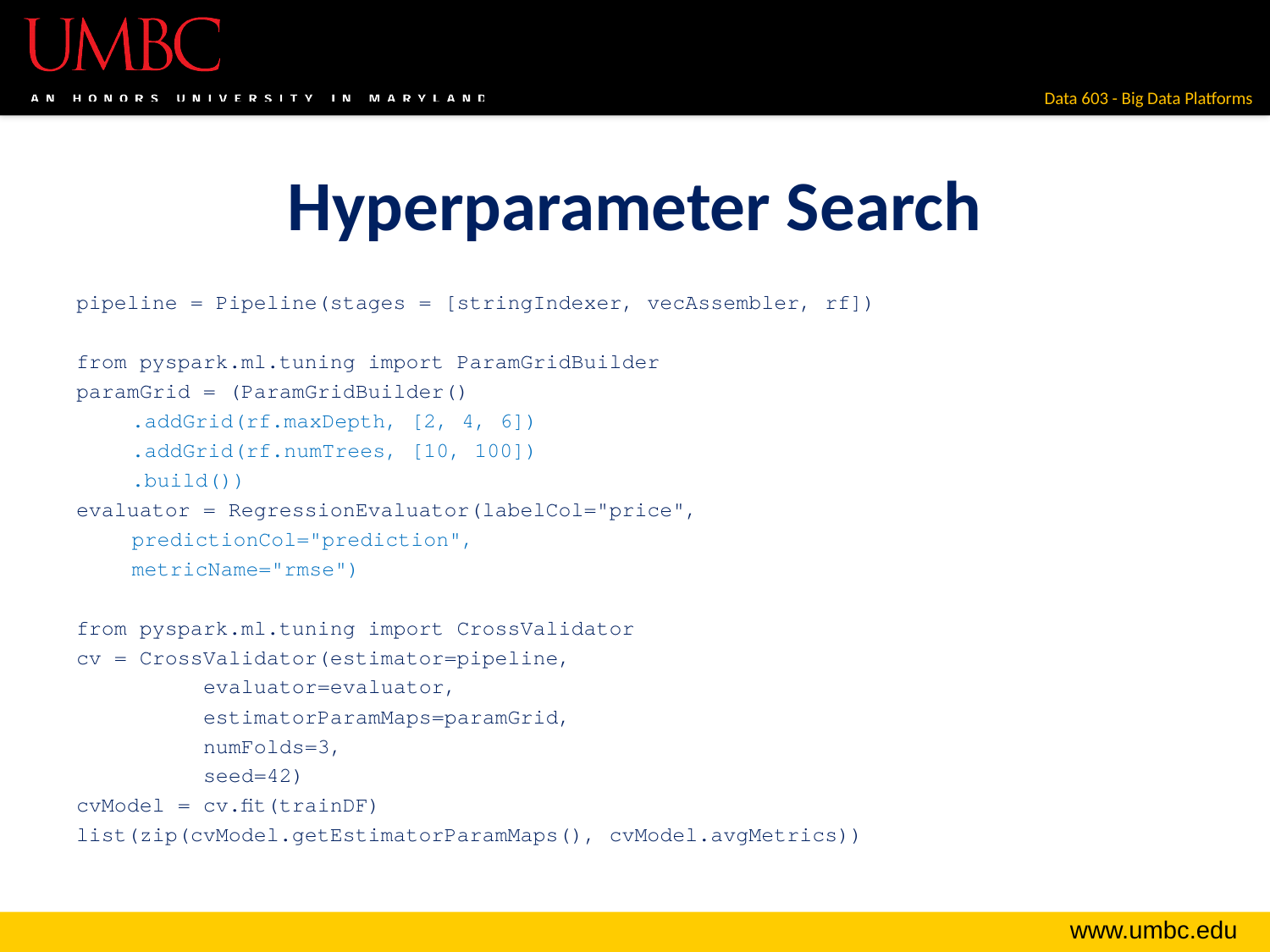

# Hyperparameter Search
pipeline = Pipeline(stages = [stringIndexer, vecAssembler, rf])

from pyspark.ml.tuning import ParamGridBuilder
paramGrid = (ParamGridBuilder()
.addGrid(rf.maxDepth, [2, 4, 6])
.addGrid(rf.numTrees, [10, 100])
.build())
evaluator = RegressionEvaluator(labelCol="price",
predictionCol="prediction",
metricName="rmse")

from pyspark.ml.tuning import CrossValidator
cv = CrossValidator(estimator=pipeline,
	evaluator=evaluator,
	estimatorParamMaps=paramGrid,
	numFolds=3,
	seed=42)
cvModel = cv.fit(trainDF)
list(zip(cvModel.getEstimatorParamMaps(), cvModel.avgMetrics))